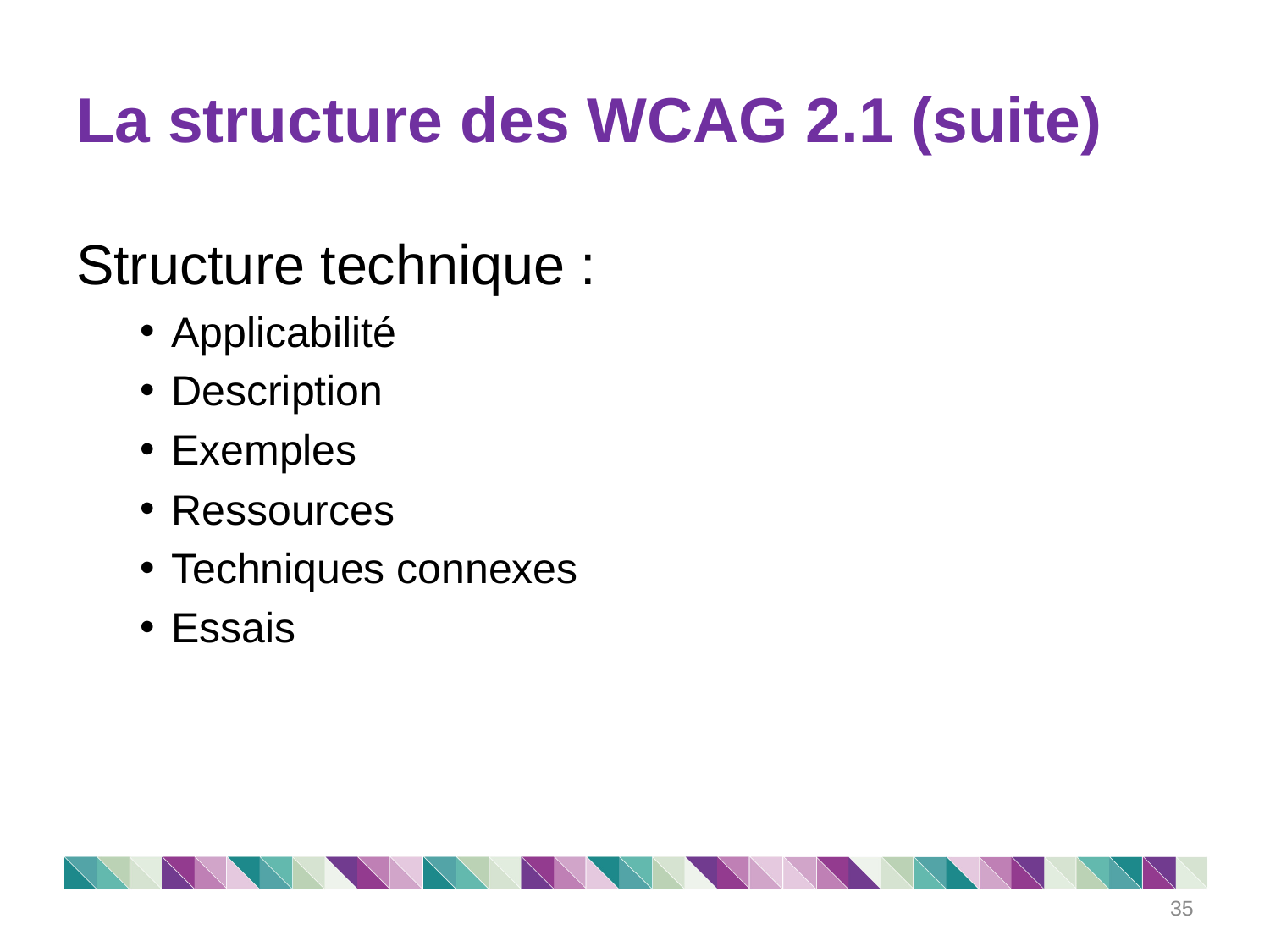

# La structure des WCAG 2.1 (suite)
Structure technique :
Applicabilité
Description
Exemples
Ressources
Techniques connexes
Essais
35